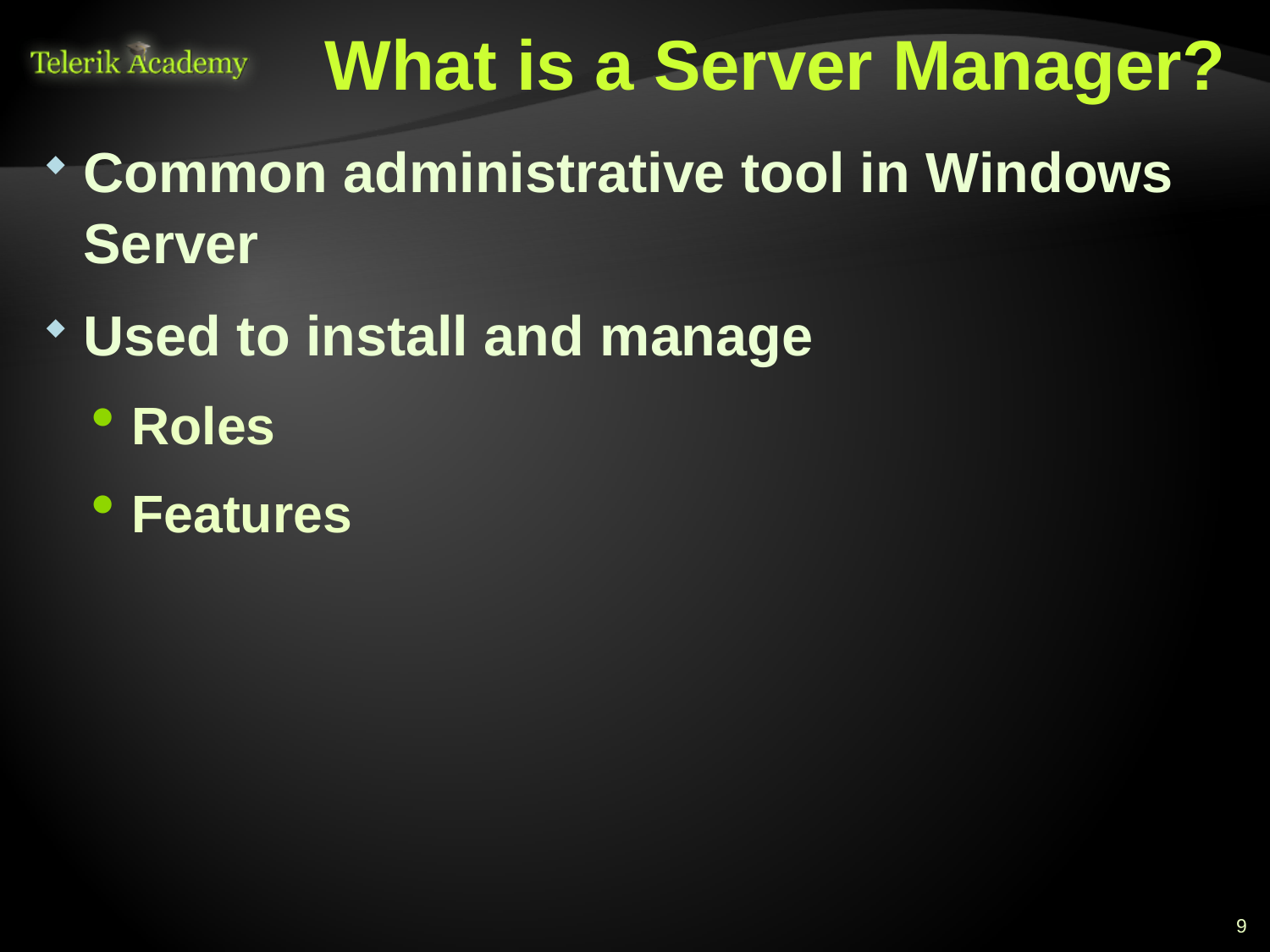

# What is a Server Manager?
Common administrative tool in Windows Server
Used to install and manage
Roles
Features
9